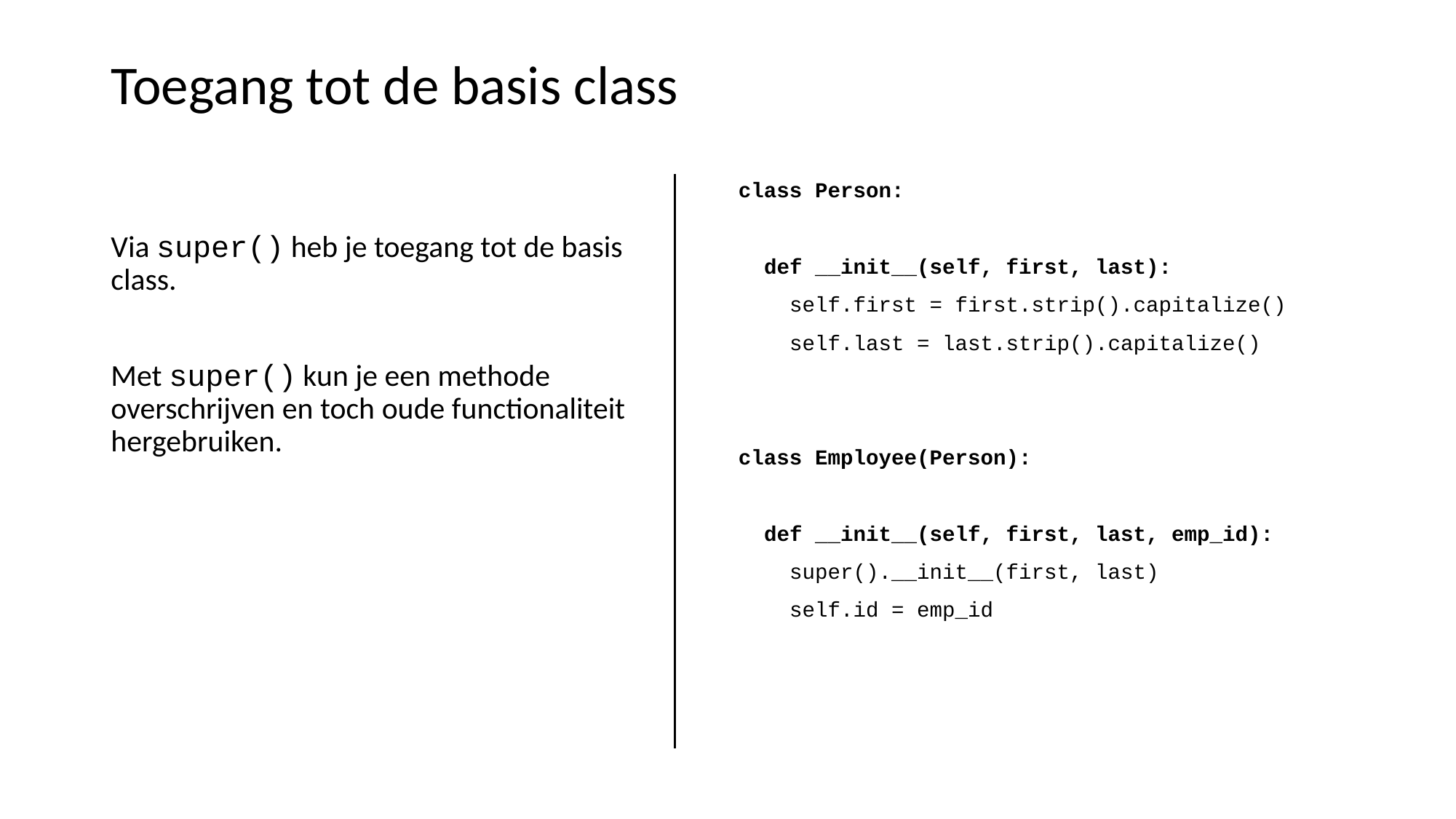

# Toegang tot de basis class

Via super() heb je toegang tot de basis class.

Met super() kun je een methode overschrijven en toch oude functionaliteit hergebruiken.

class Person:

  def __init__(self, first, last):
    self.first = first.strip().capitalize()
    self.last = last.strip().capitalize()

class Employee(Person):

  def __init__(self, first, last, emp_id):
    super().__init__(first, last)
    self.id = emp_id